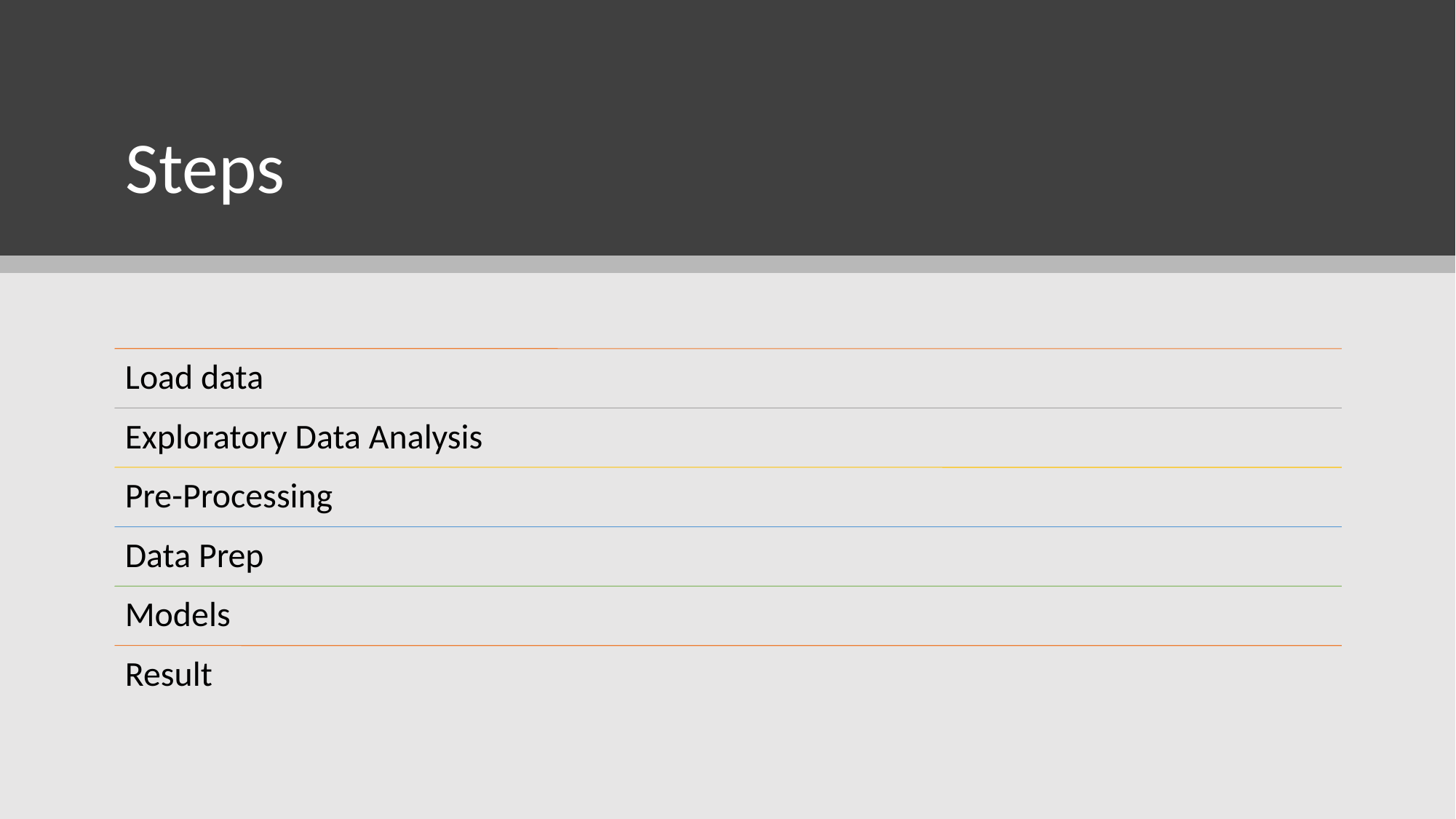

# Steps

Load data
Exploratory Data Analysis
Pre-Processing
Data Prep
Models
Result